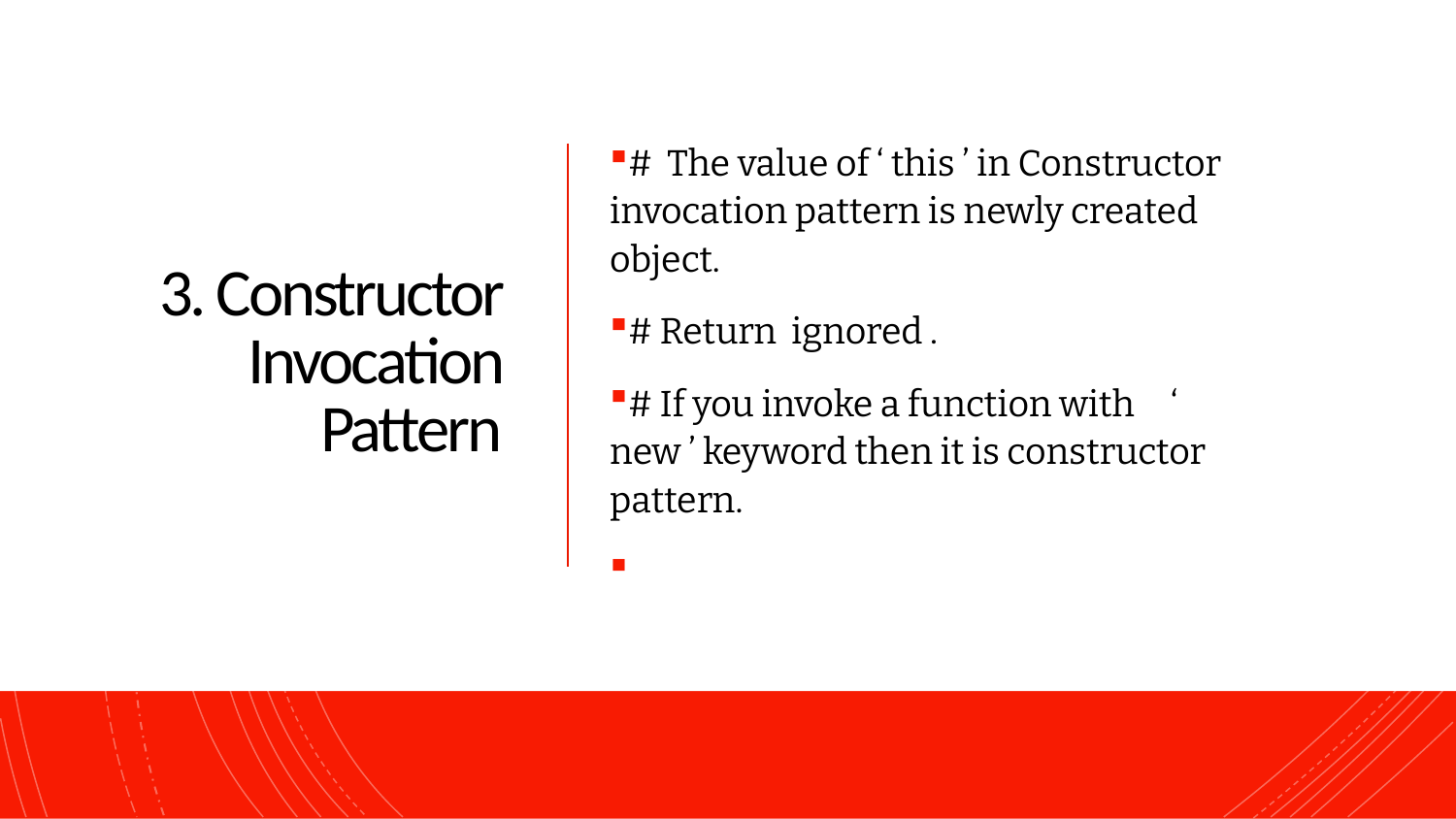

3. Constructor Invocation Pattern
#  The value of ‘ this ’ in Constructor invocation pattern is newly created object.
# Return  ignored .
# If you invoke a function with     ‘ new ’ keyword then it is constructor pattern.